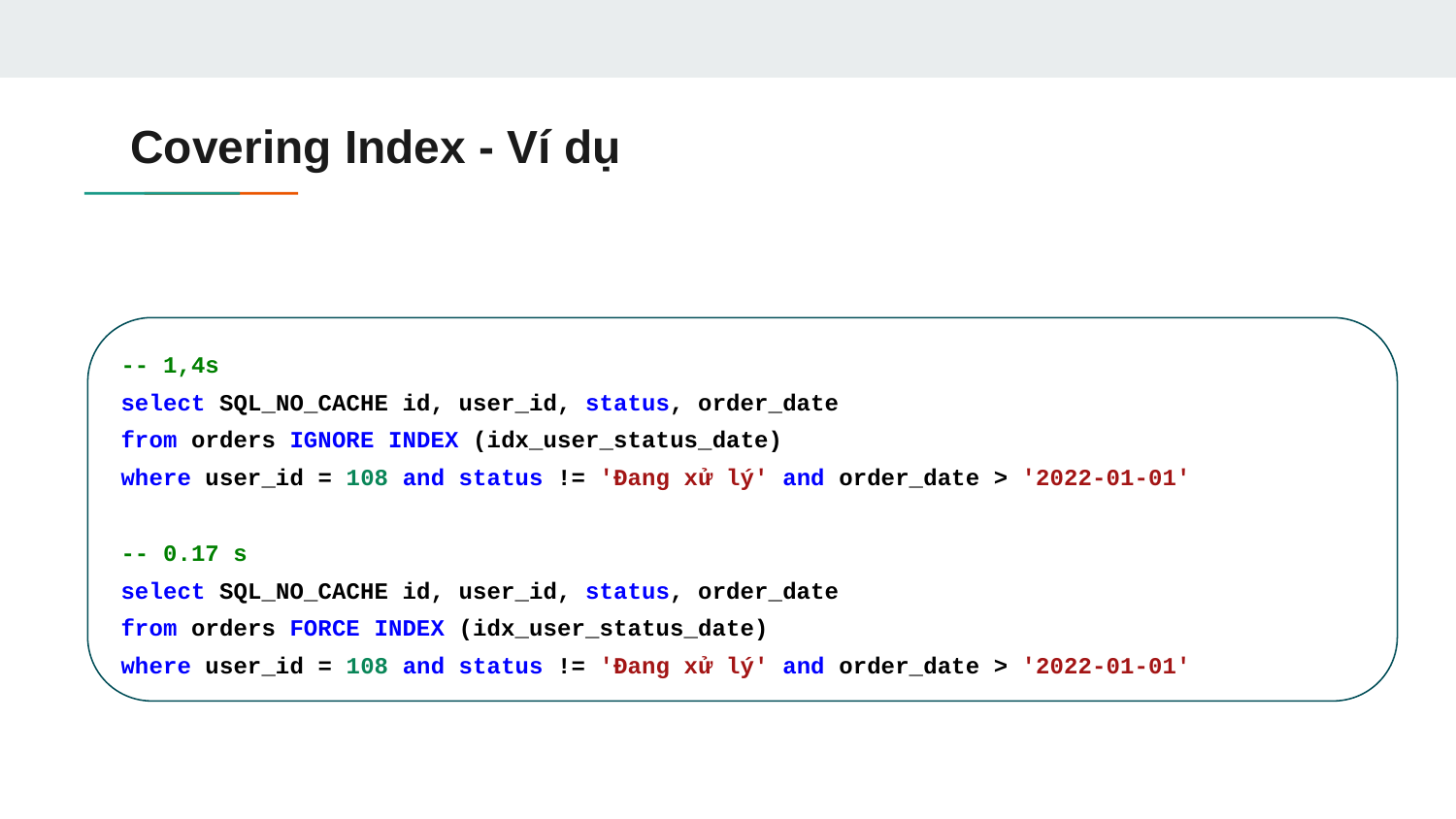

# Covering Index - Ví dụ

-- 1,4s
select SQL_NO_CACHE id, user_id, status, order_date
from orders IGNORE INDEX (idx_user_status_date)
where user_id = 108 and status != 'Đang xử lý' and order_date > '2022-01-01'

-- 0.17 s
select SQL_NO_CACHE id, user_id, status, order_date
from orders FORCE INDEX (idx_user_status_date)
where user_id = 108 and status != 'Đang xử lý' and order_date > '2022-01-01'